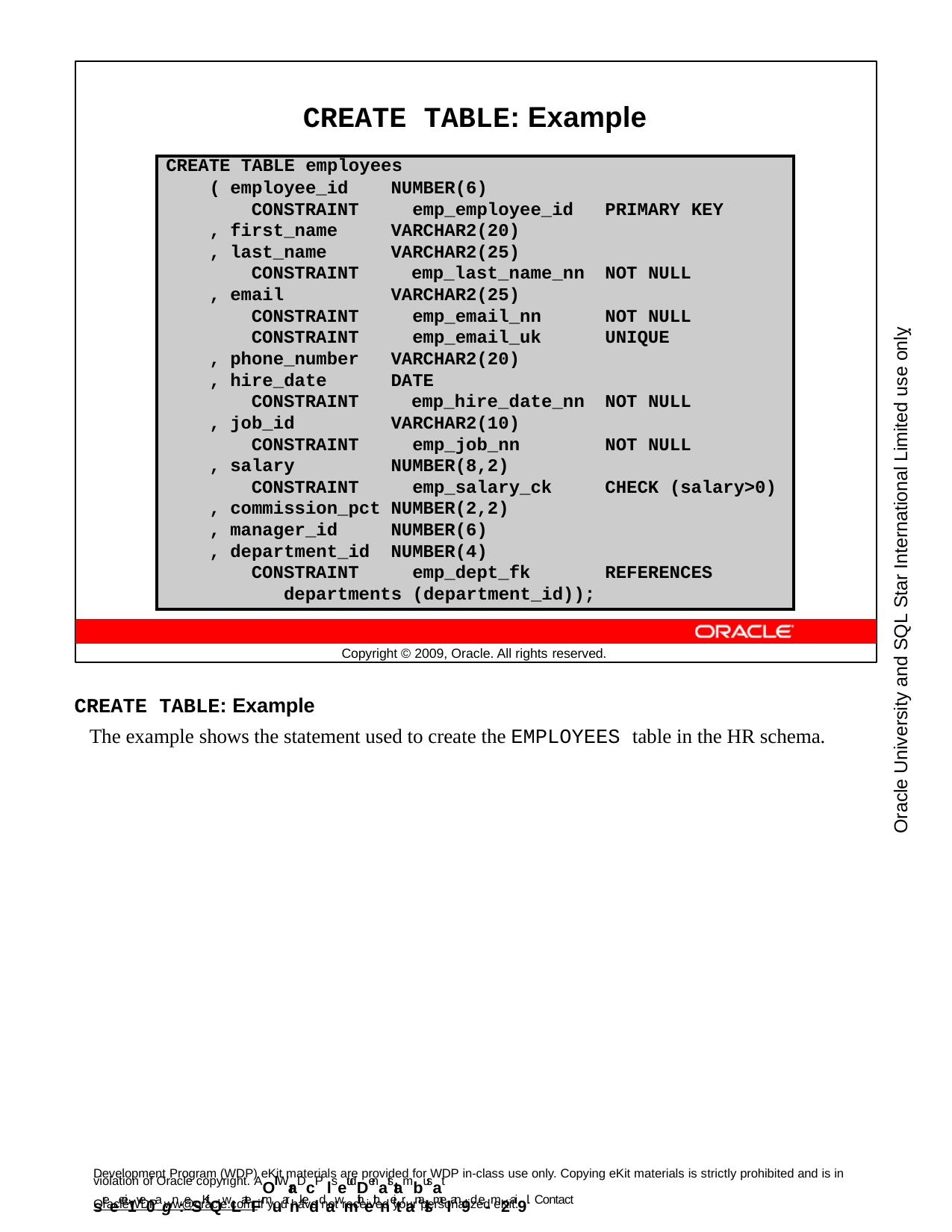

CREATE TABLE: Example
| CREATE TABLE employees |  |  |  |
| --- | --- | --- | --- |
| ( | employee\_id | NUMBER(6) |  |
|  | CONSTRAINT | emp\_employee\_id | PRIMARY KEY |
| , | first\_name | VARCHAR2(20) |  |
| , | last\_name | VARCHAR2(25) |  |
|  | CONSTRAINT | emp\_last\_name\_nn | NOT NULL |
| , | email | VARCHAR2(25) |  |
|  | CONSTRAINT | emp\_email\_nn | NOT NULL |
|  | CONSTRAINT | emp\_email\_uk | UNIQUE |
| , | phone\_number | VARCHAR2(20) |  |
| , | hire\_date | DATE |  |
|  | CONSTRAINT | emp\_hire\_date\_nn | NOT NULL |
| , | job\_id | VARCHAR2(10) |  |
|  | CONSTRAINT | emp\_job\_nn | NOT NULL |
| , | salary | NUMBER(8,2) |  |
|  | CONSTRAINT | emp\_salary\_ck | CHECK (salary>0) |
| , | commission\_pct | NUMBER(2,2) |  |
| , | manager\_id | NUMBER(6) |  |
| , | department\_id | NUMBER(4) |  |
|  | CONSTRAINT | emp\_dept\_fk | REFERENCES |
| departments (department\_id)); |  |  |  |
Oracle University and SQL Star International Limited use onlyฺ
Copyright © 2009, Oracle. All rights reserved.
CREATE TABLE: Example
The example shows the statement used to create the EMPLOYEES table in the HR schema.
Development Program (WDP) eKit materials are provided for WDP in-class use only. Copying eKit materials is strictly prohibited and is in
violation of Oracle copyright. AOll WraDcP lsetudDenatstambusat sreecei1ve0agn:eSKitQwLateFrmuarnkeddawmithethneitranalsmeI an9d e-m2ai9l. Contact
OracleWDP_ww@oracle.com if you have not received your personalized eKit.